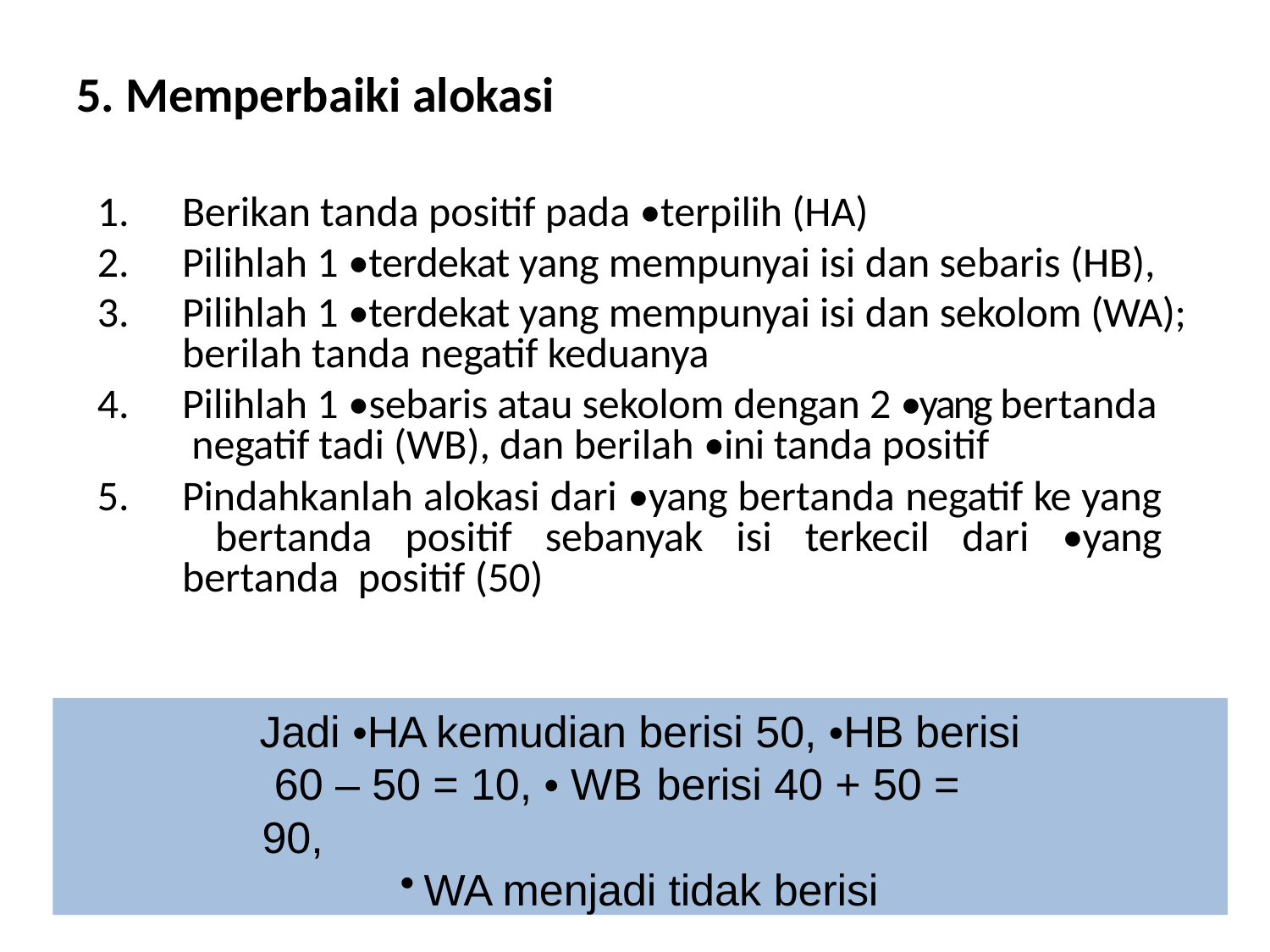

# 5. Memperbaiki alokasi
Berikan tanda positif pada •terpilih (HA)
Pilihlah 1 •terdekat yang mempunyai isi dan sebaris (HB),
Pilihlah 1 •terdekat yang mempunyai isi dan sekolom (WA);  berilah tanda negatif keduanya
Pilihlah 1 •sebaris atau sekolom dengan 2 •yang bertanda  negatif tadi (WB), dan berilah •ini tanda positif
Pindahkanlah alokasi dari •yang bertanda negatif ke yang  bertanda positif sebanyak isi terkecil dari •yang bertanda  positif (50)
Jadi •HA kemudian berisi 50, •HB berisi  60 – 50 = 10, • WB berisi 40 + 50 = 90,
WA menjadi tidak berisi